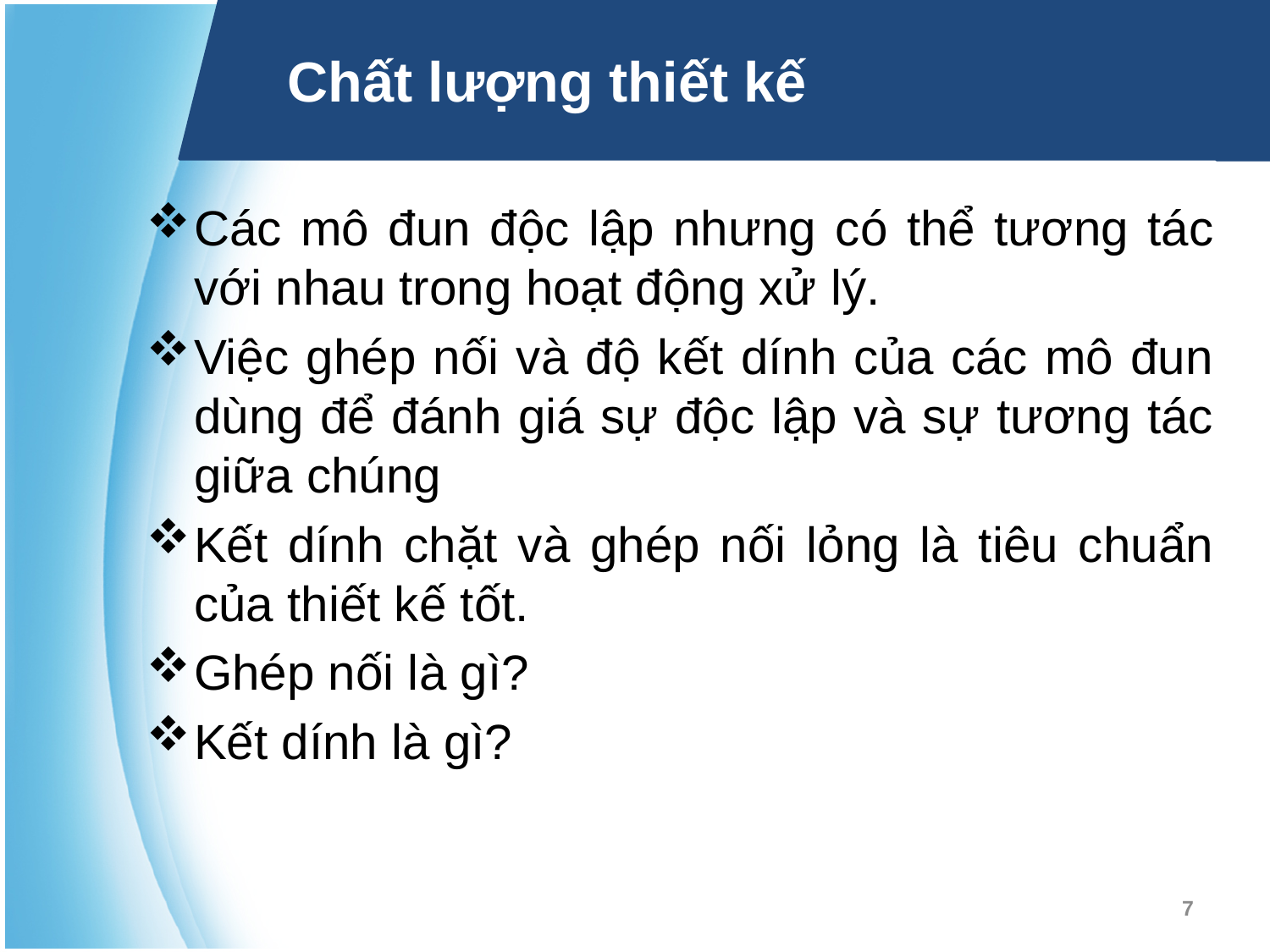

Chất lượng thiết kế

Các mô đun độc lập nhưng có thể tương tác với nhau trong hoạt động xử lý.
Việc ghép nối và độ kết dính của các mô đun dùng để đánh giá sự độc lập và sự tương tác giữa chúng
Kết dính chặt và ghép nối lỏng là tiêu chuẩn của thiết kế tốt.
Ghép nối là gì?
Kết dính là gì?
7